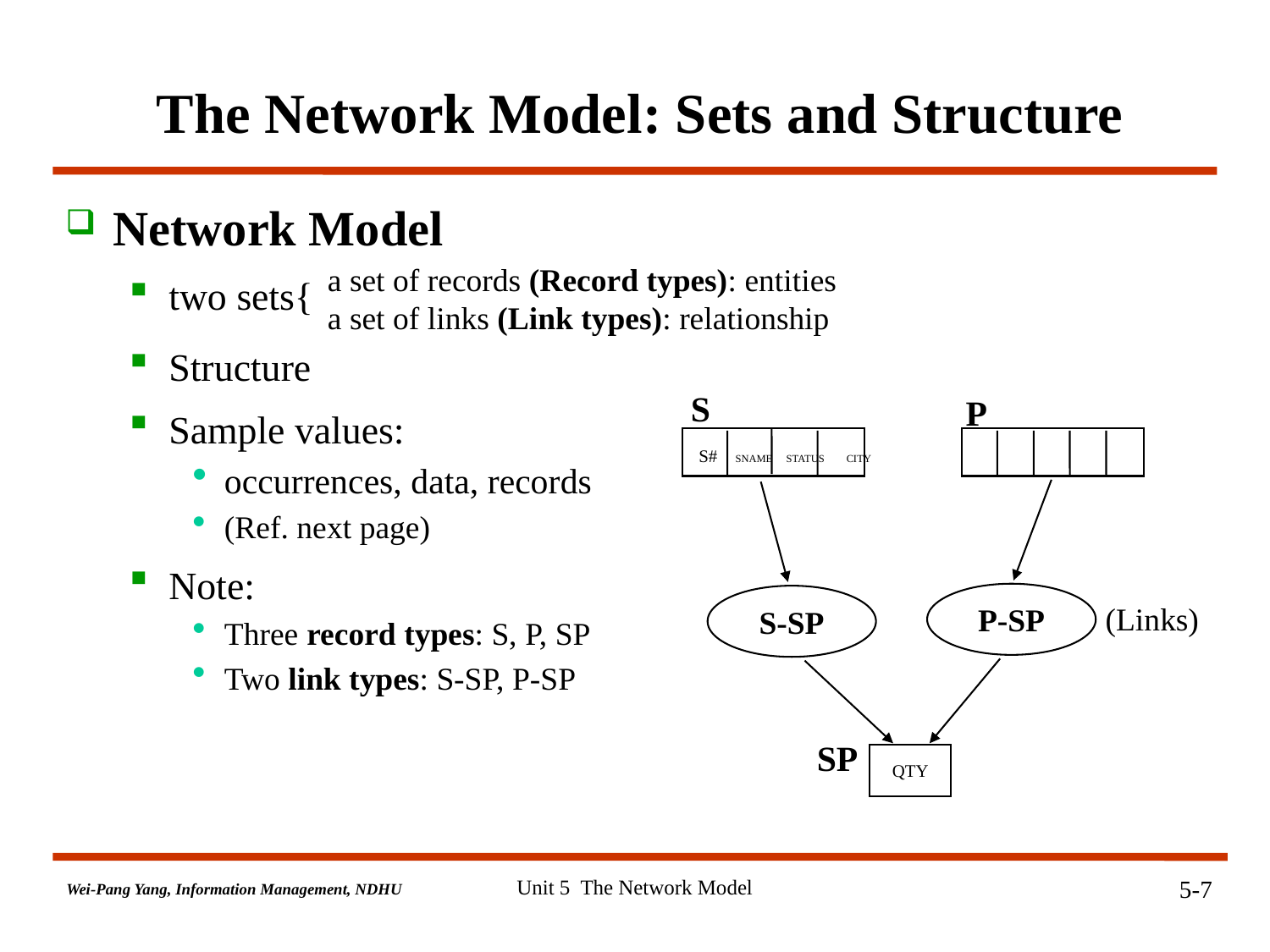

# The Network Model: Sets and Structure
Network Model
two sets{
Structure
Sample values:
occurrences, data, records
(Ref. next page)
Note:
Three record types: S, P, SP
Two link types: S-SP, P-SP

 a set of records (Record types): entities
 a set of links (Link types): relationship
S
P

  S#    SNAME     STATUS        CITY

P-SP
S-SP
(Links)

SP
QTY